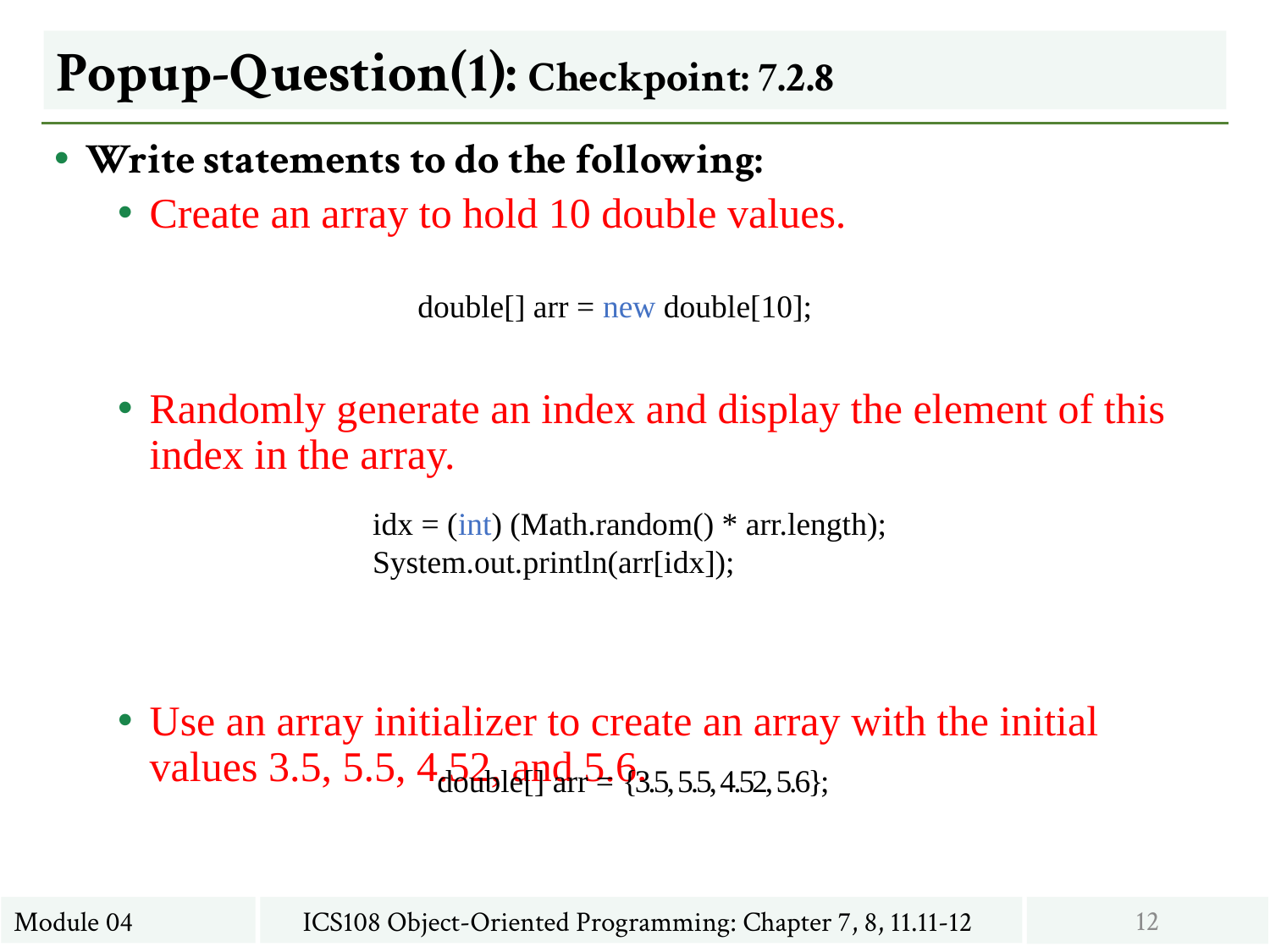

# Popup-Question(1): Checkpoint: 7.2.8
Write statements to do the following:
Create an array to hold 10 double values.

Randomly generate an index and display the element of this index in the array.

Use an array initializer to create an array with the initial values 3.5, 5.5, 4.52, and 5.6.
double[] arr = new double[10];
idx = (int) (Math.random() * arr.length);
System.out.println(arr[idx]);
double[] arr = {3.5, 5.5, 4.52, 5.6};
12